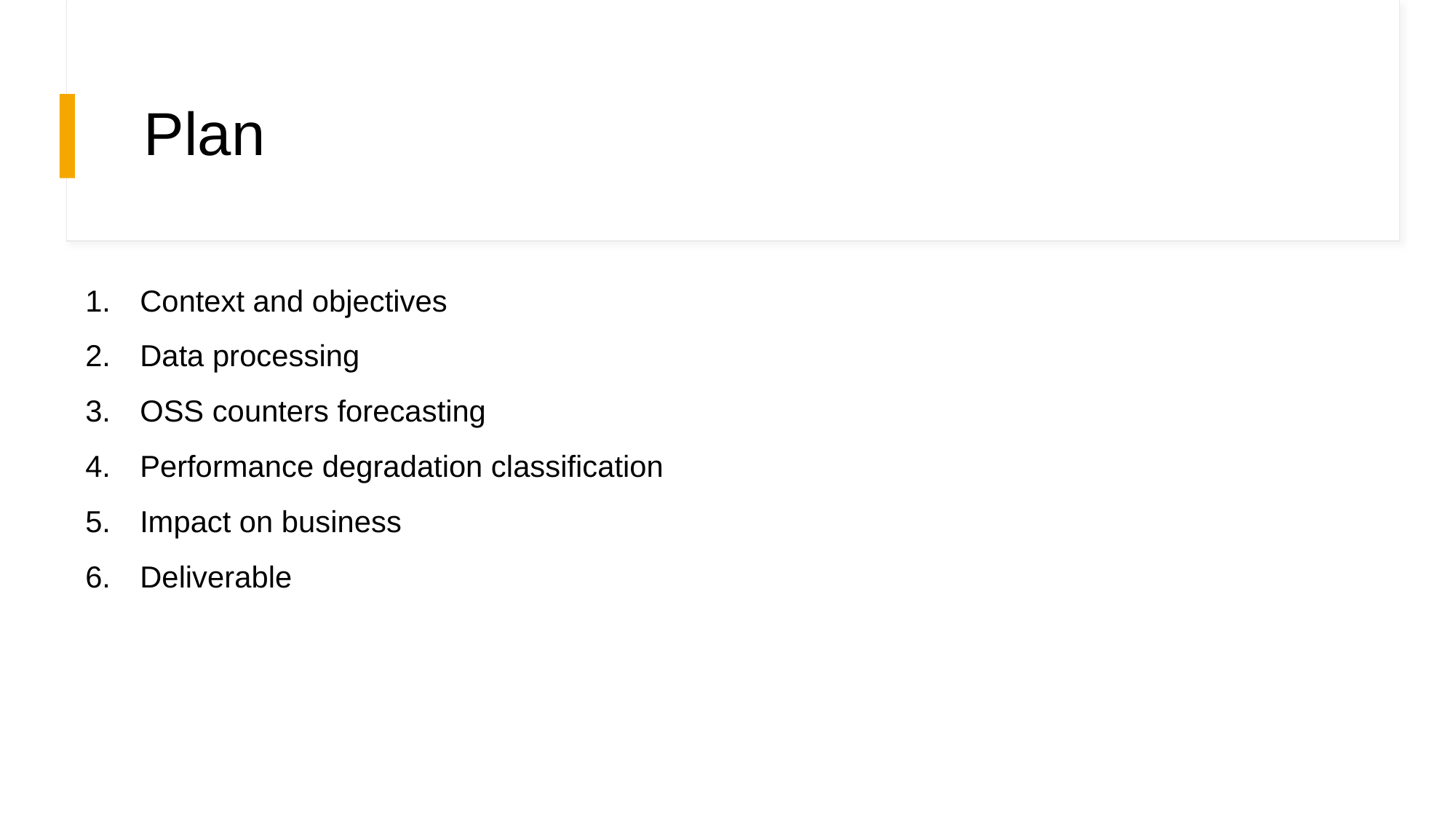

# Plan
Context and objectives
Data processing
OSS counters forecasting
Performance degradation classification
Impact on business
Deliverable